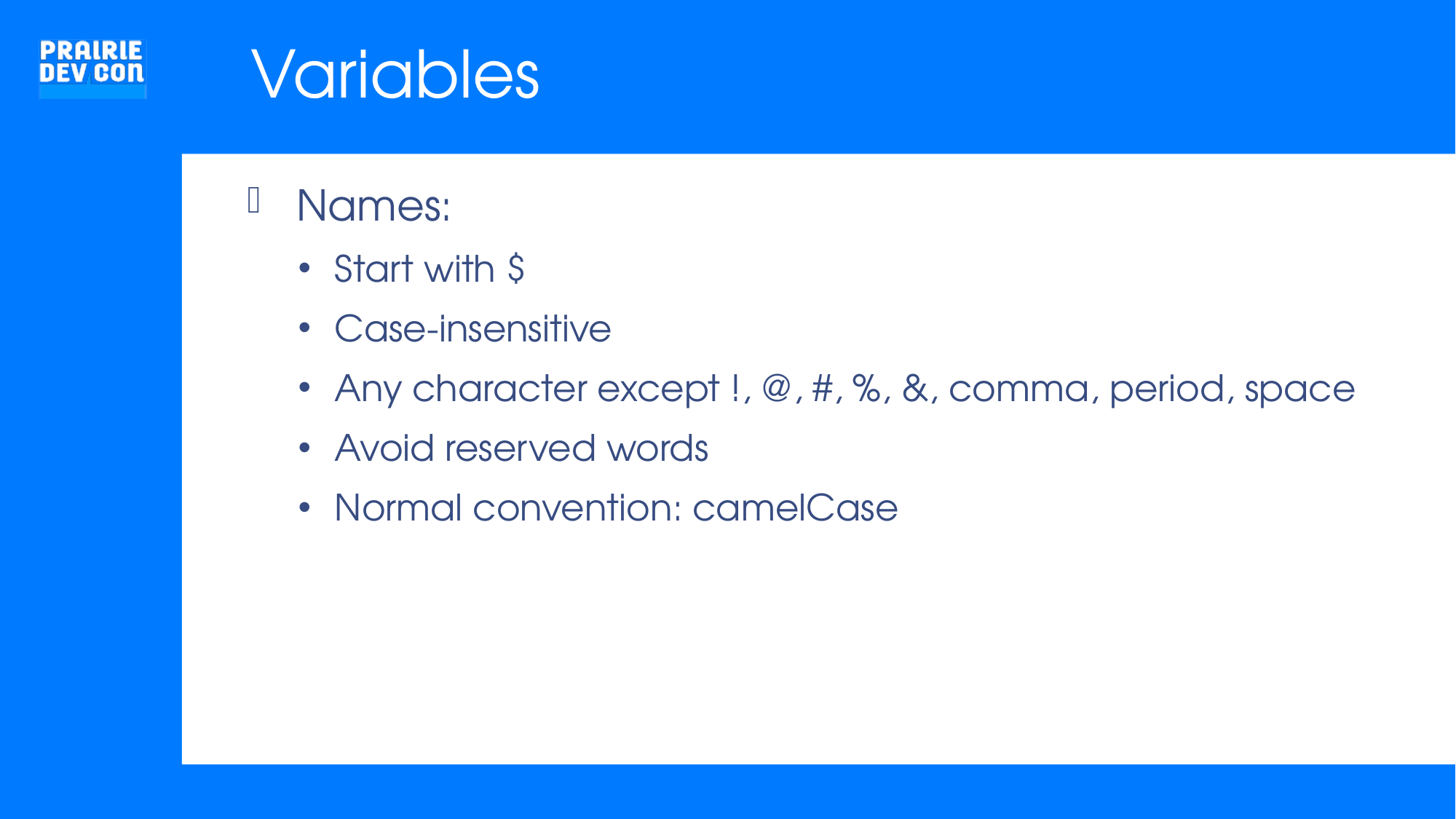

# Variables
Names:
Start with $
Case-insensitive
Any character except !, @, #, %, &, comma, period, space
Avoid reserved words
Normal convention: camelCase